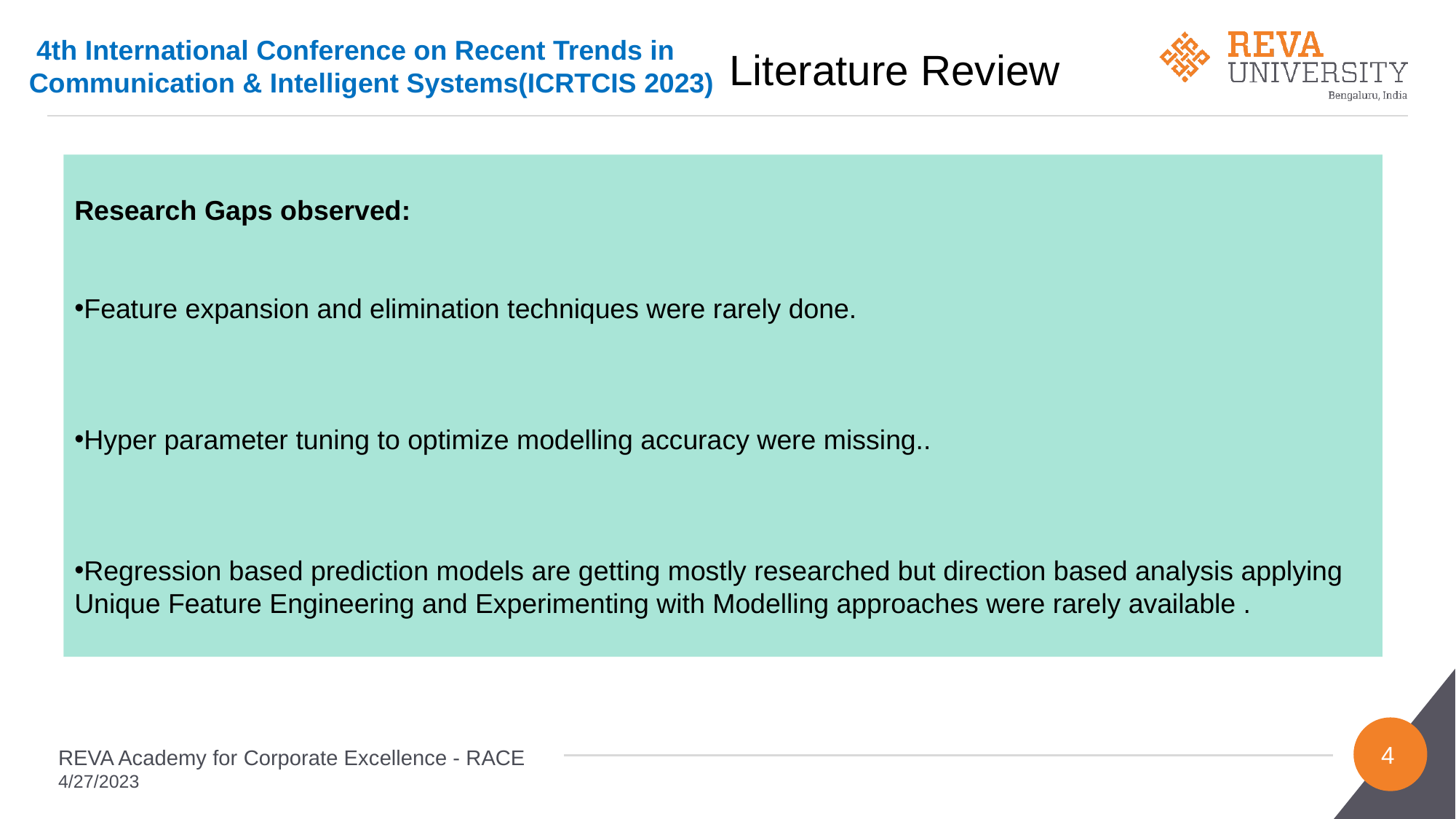

4th International Conference on Recent Trends in Communication & Intelligent Systems(ICRTCIS 2023)
# Literature Review

Research Gaps observed:

Feature expansion and elimination techniques were rarely done.

Hyper parameter tuning to optimize modelling accuracy were missing..

Regression based prediction models are getting mostly researched but direction based analysis applying Unique Feature Engineering and Experimenting with Modelling approaches were rarely available .

4
REVA Academy for Corporate Excellence - RACE
4/27/2023